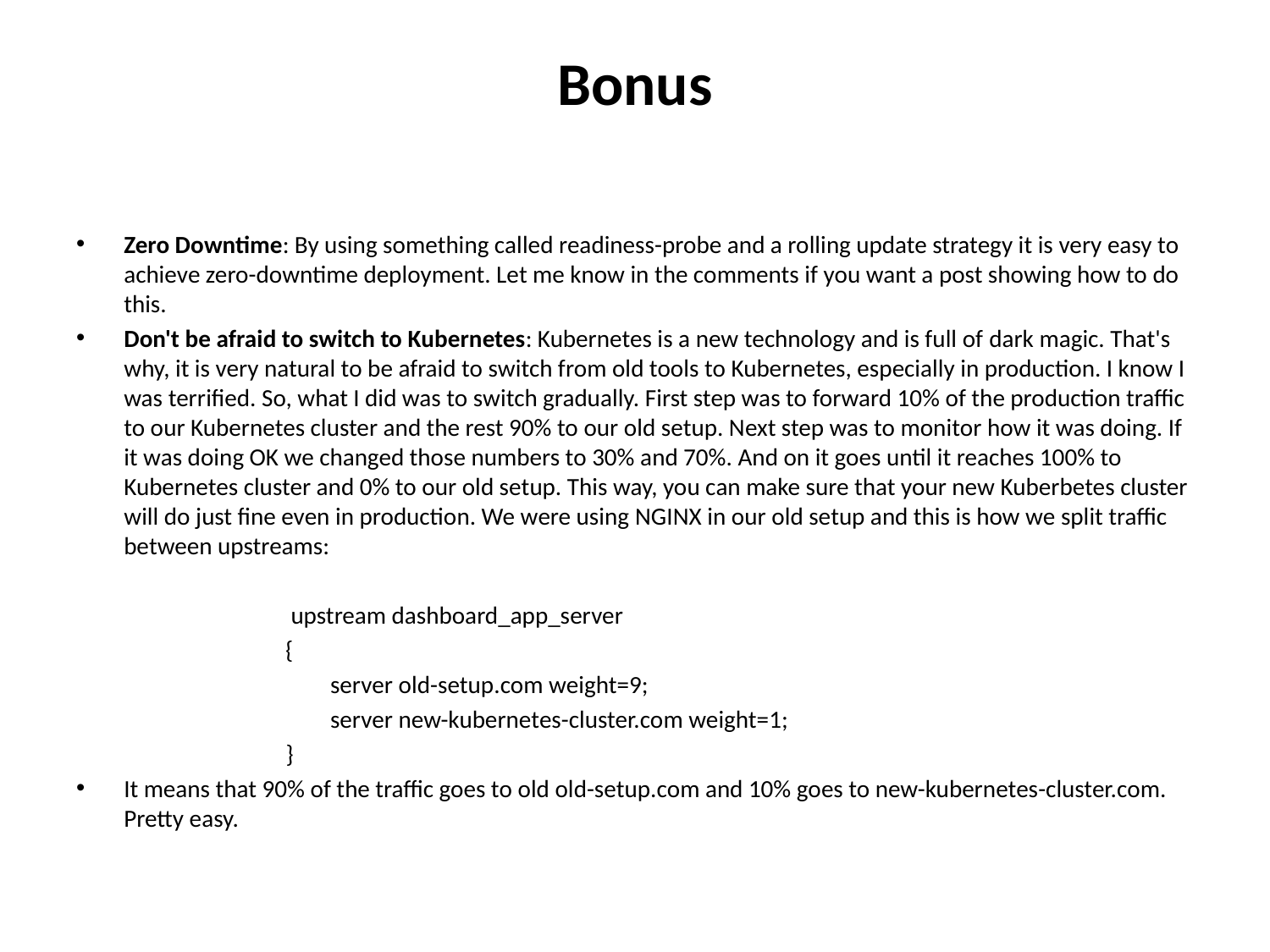

# Bonus
Zero Downtime: By using something called readiness-probe and a rolling update strategy it is very easy to achieve zero-downtime deployment. Let me know in the comments if you want a post showing how to do this.
Don't be afraid to switch to Kubernetes: Kubernetes is a new technology and is full of dark magic. That's why, it is very natural to be afraid to switch from old tools to Kubernetes, especially in production. I know I was terrified. So, what I did was to switch gradually. First step was to forward 10% of the production traffic to our Kubernetes cluster and the rest 90% to our old setup. Next step was to monitor how it was doing. If it was doing OK we changed those numbers to 30% and 70%. And on it goes until it reaches 100% to Kubernetes cluster and 0% to our old setup. This way, you can make sure that your new Kuberbetes cluster will do just fine even in production. We were using NGINX in our old setup and this is how we split traffic between upstreams:

                                       upstream dashboard_app_server
                                      {
                                      	server old-setup.com weight=9;
                                       	server new-kubernetes-cluster.com weight=1;
	               }
It means that 90% of the traffic goes to old old-setup.com and 10% goes to new-kubernetes-cluster.com. Pretty easy.